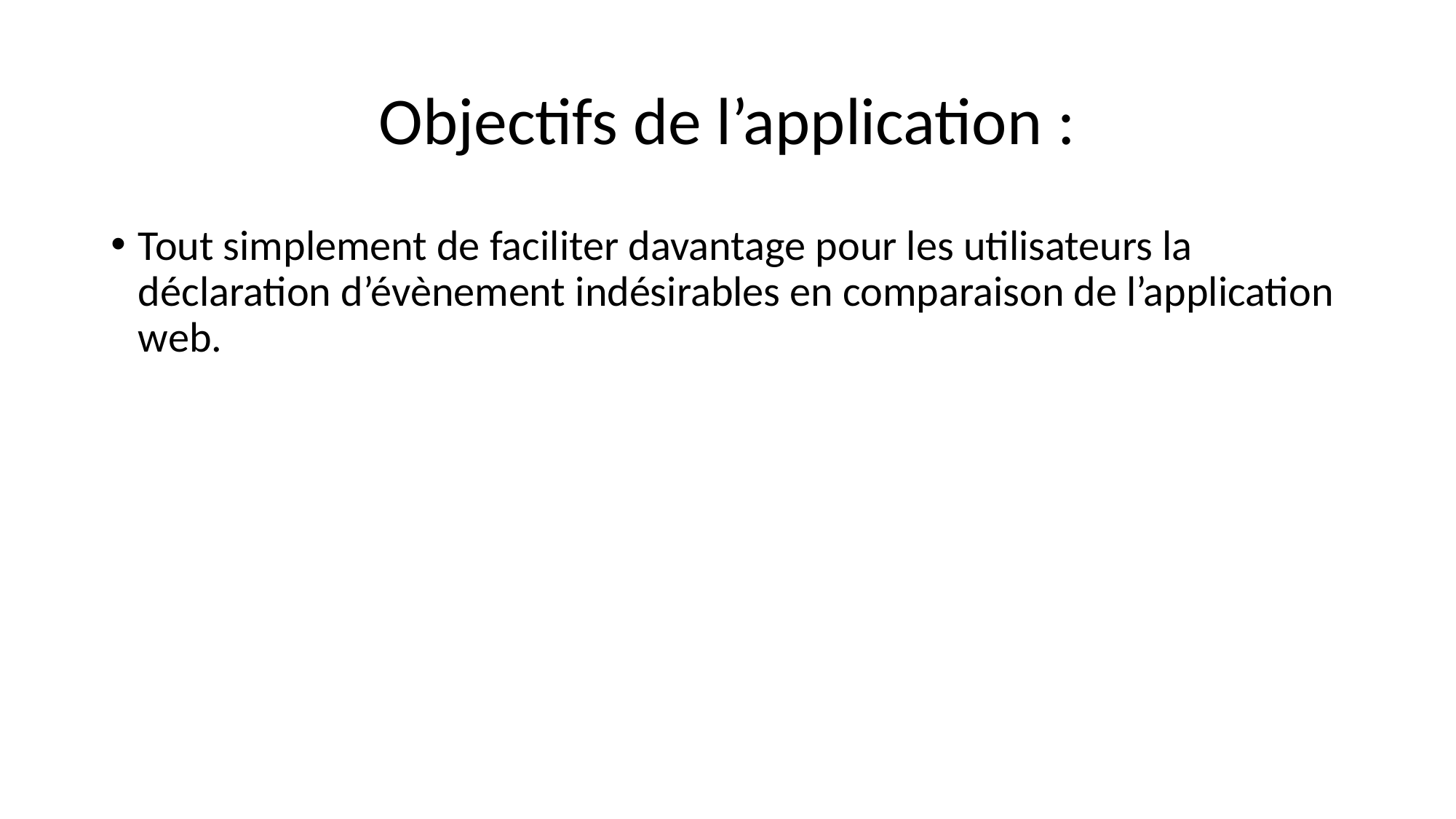

# Objectifs de l’application :
Tout simplement de faciliter davantage pour les utilisateurs la déclaration d’évènement indésirables en comparaison de l’application web.